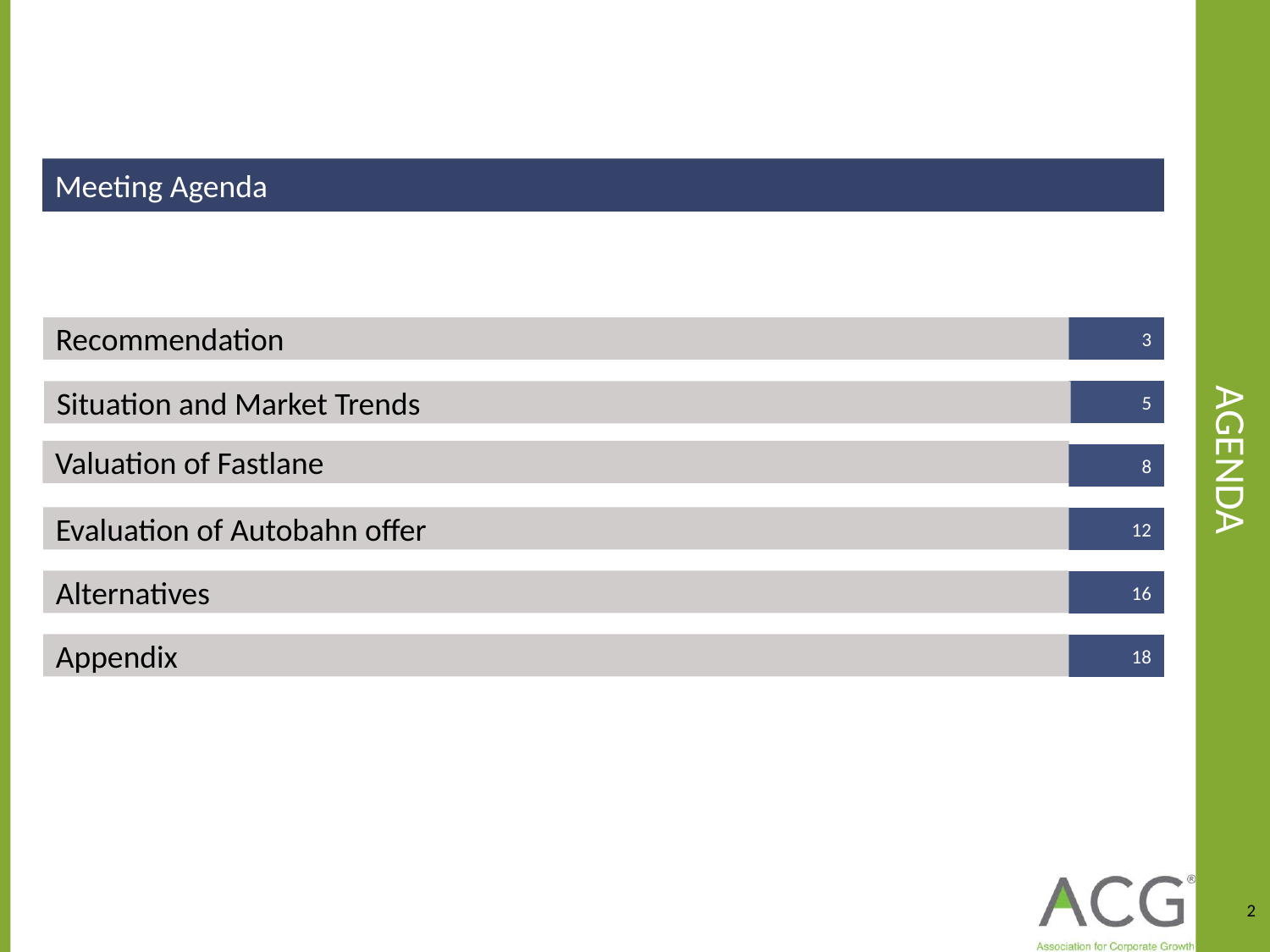

# AGENDA
Meeting Agenda
Recommendation
3
5
Situation and Market Trends
Valuation of Fastlane
8
Evaluation of Autobahn offer
12
Alternatives
16
Appendix
18
2